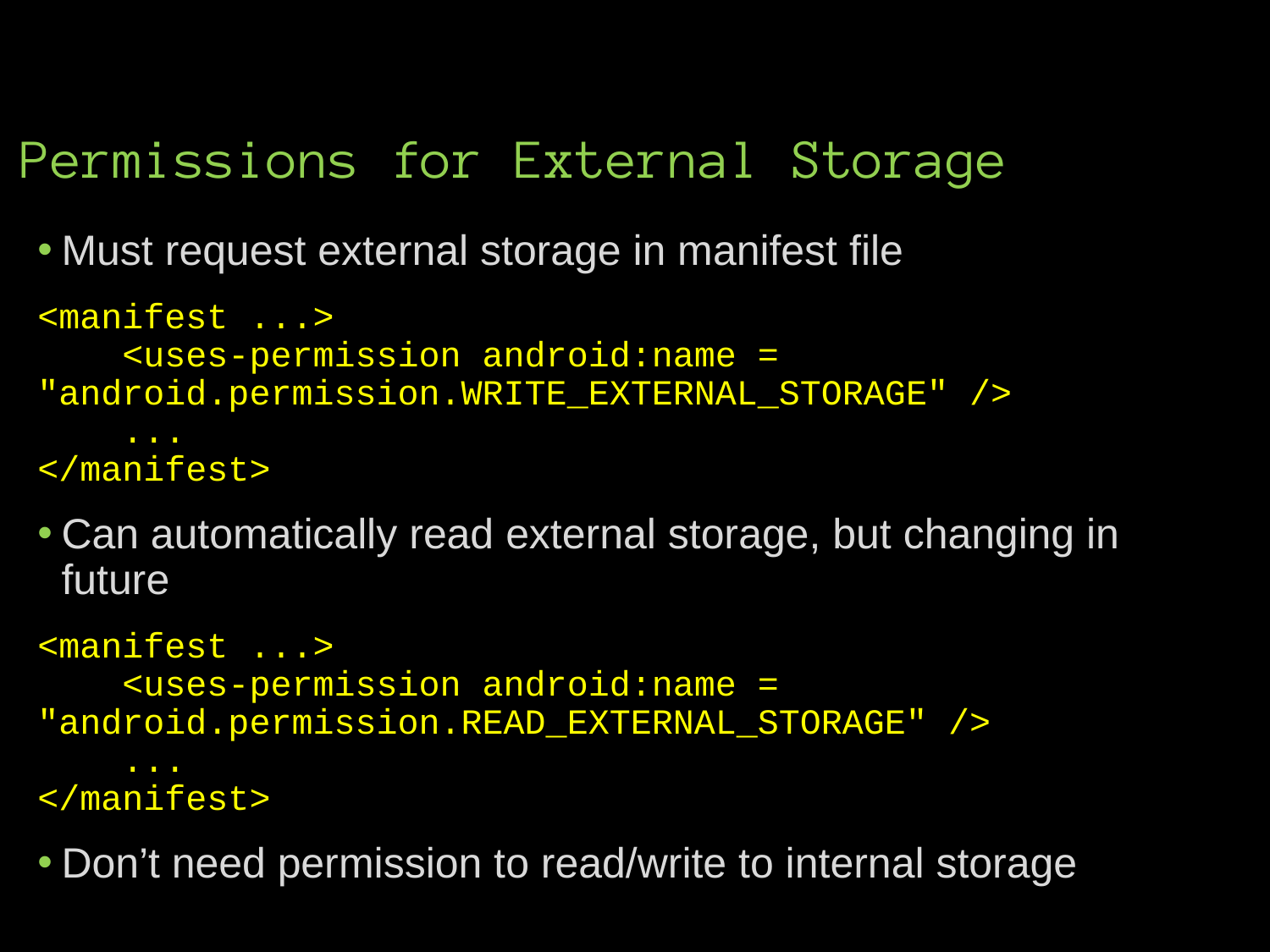

# Permissions for External Storage
Must request external storage in manifest file
<manifest ...>
    <uses-permission android:name = "android.permission.WRITE_EXTERNAL_STORAGE" />
    ...
</manifest>
Can automatically read external storage, but changing in future
<manifest ...>
    <uses-permission android:name = "android.permission.READ_EXTERNAL_STORAGE" />
    ...
</manifest>
Don’t need permission to read/write to internal storage